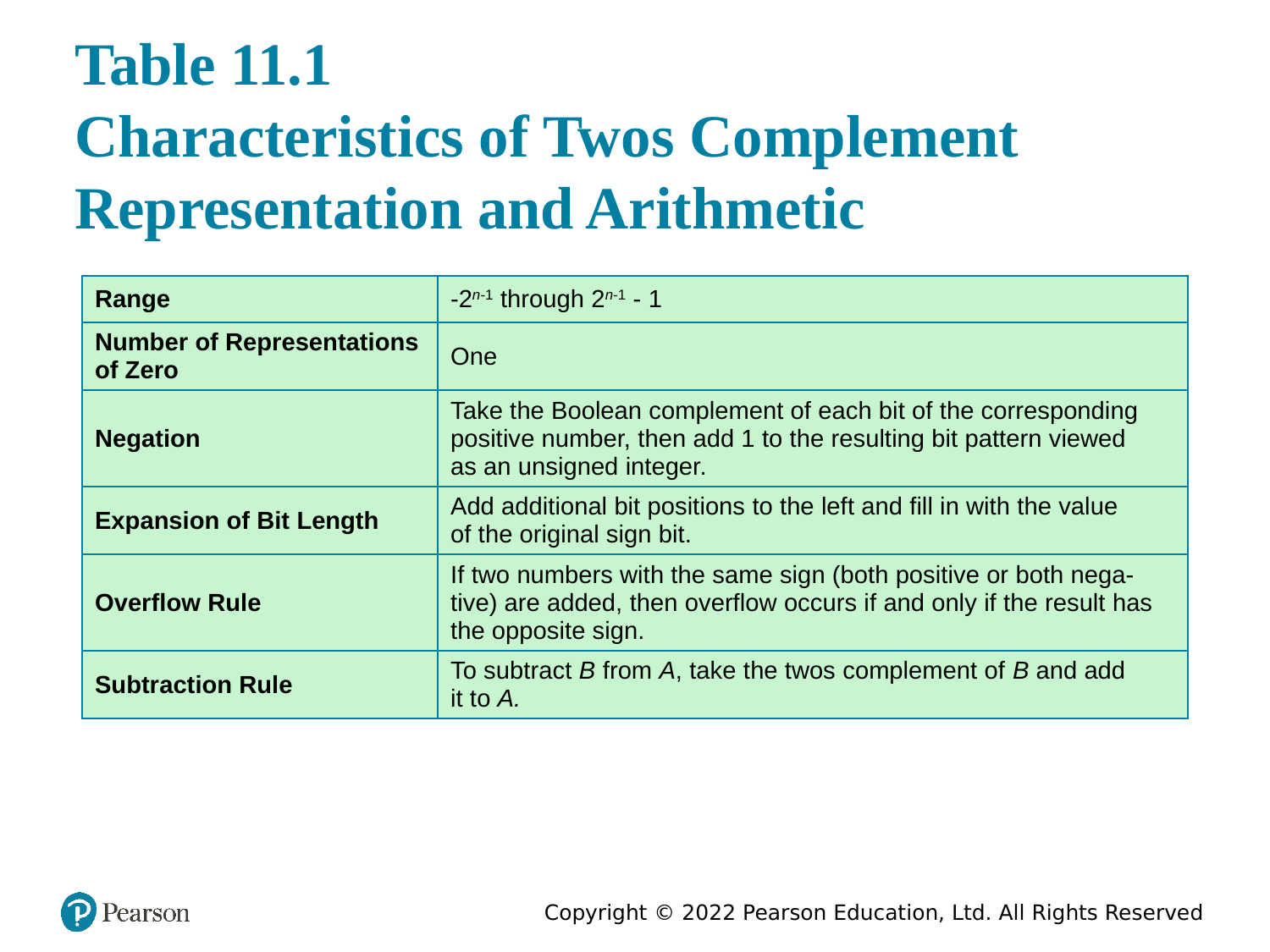

# Table 11.1 Characteristics of Twos Complement Representation and Arithmetic
| Range | -2n-1 through 2n-1 - 1 |
| --- | --- |
| Number of Representations of Zero | One |
| Negation | Take the Boolean complement of each bit of the corresponding positive number, then add 1 to the resulting bit pattern viewed as an unsigned integer. |
| Expansion of Bit Length | Add additional bit positions to the left and fill in with the value of the original sign bit. |
| Overflow Rule | If two numbers with the same sign (both positive or both nega- tive) are added, then overflow occurs if and only if the result has the opposite sign. |
| Subtraction Rule | To subtract B from A, take the twos complement of B and add it to A. |